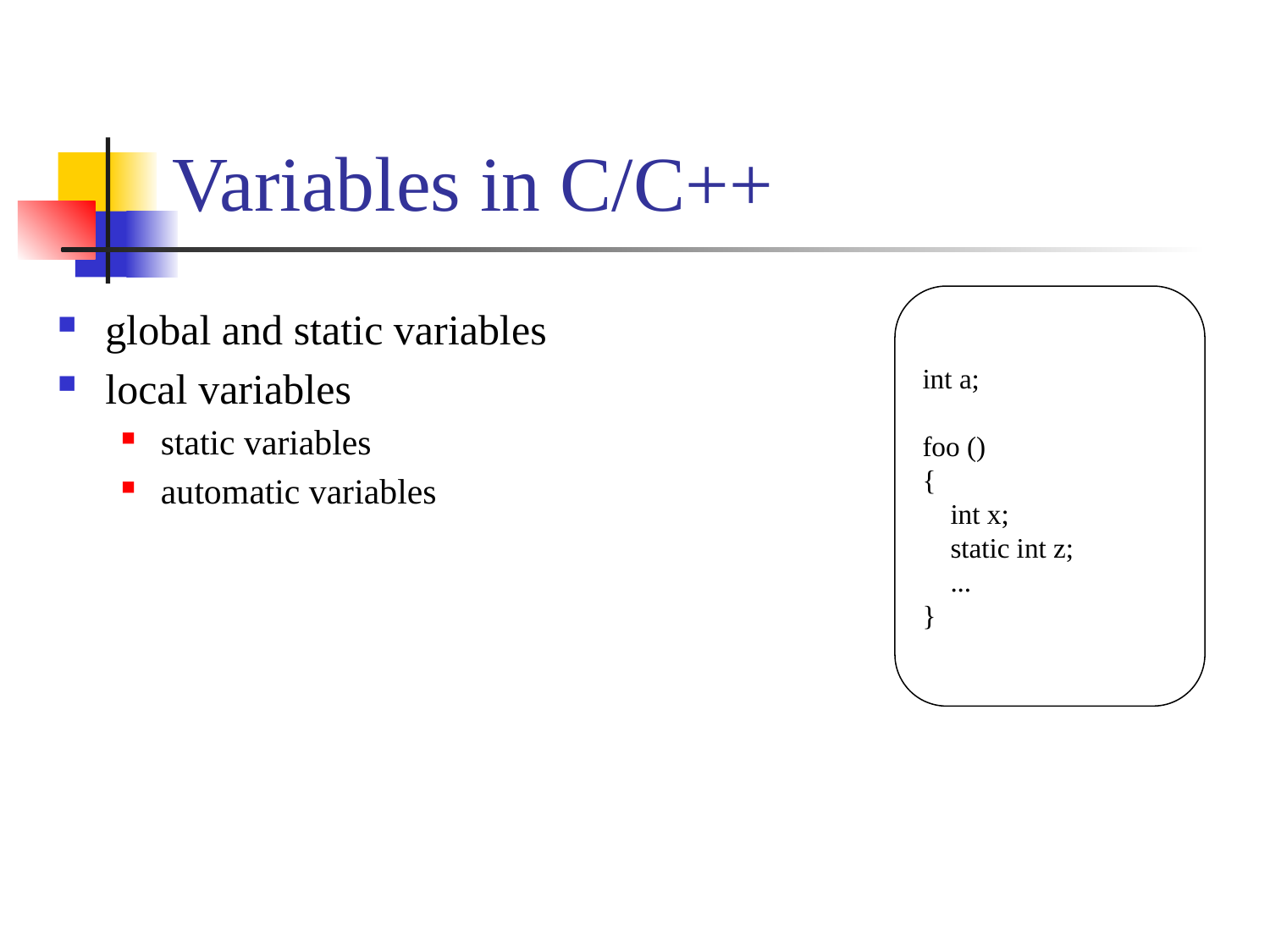

# Variables in C/C++
int a;

foo ()
{
    int x;
    static int z;
    ...
}
global and static variables
local variables
static variables
automatic variables